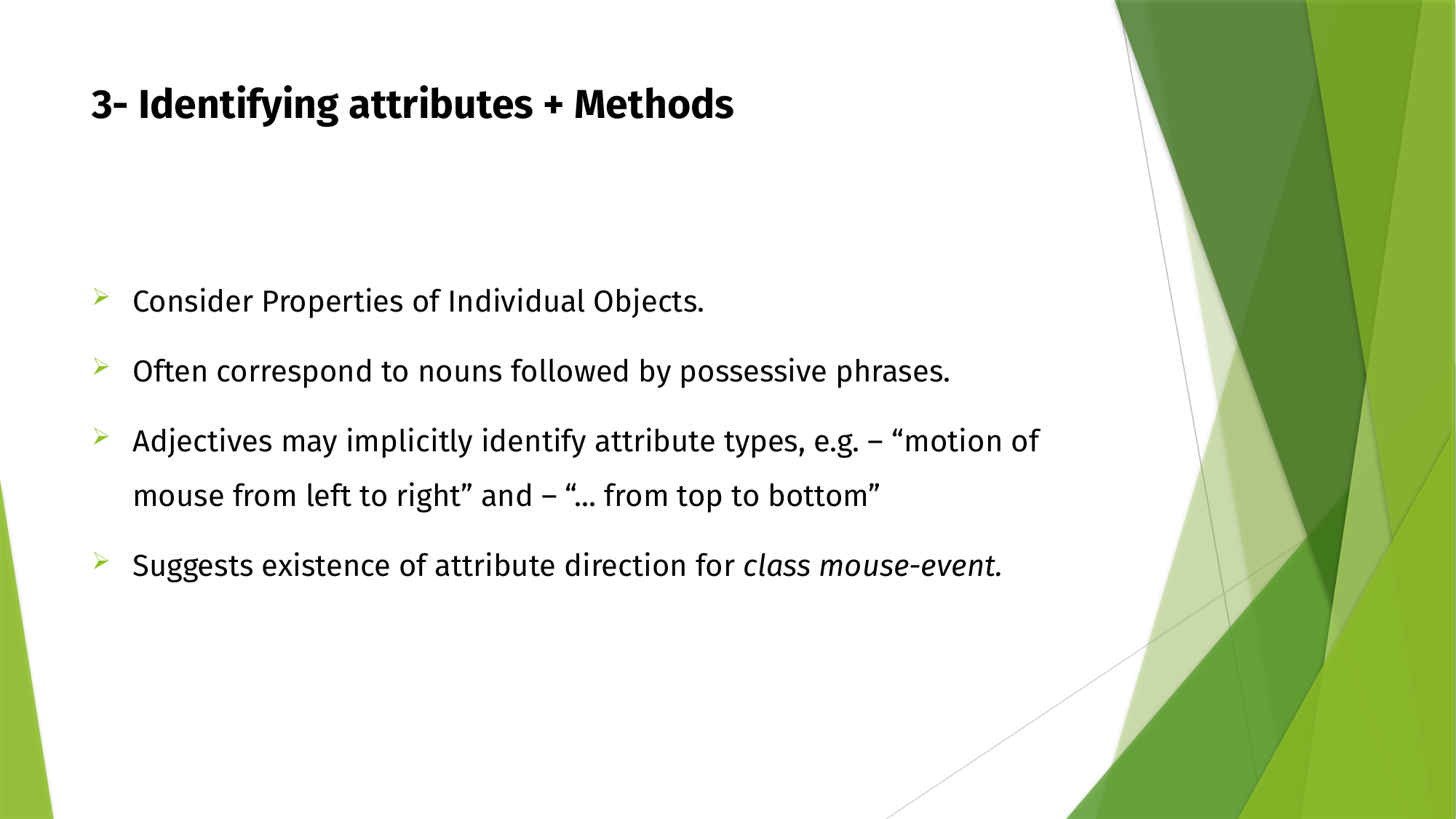

# 3- Identifying attributes + Methods
Consider Properties of Individual Objects.
Often correspond to nouns followed by possessive phrases.
Adjectives may implicitly identify attribute types, e.g. – “motion of mouse from left to right” and – “... from top to bottom”
Suggests existence of attribute direction for class mouse-event.